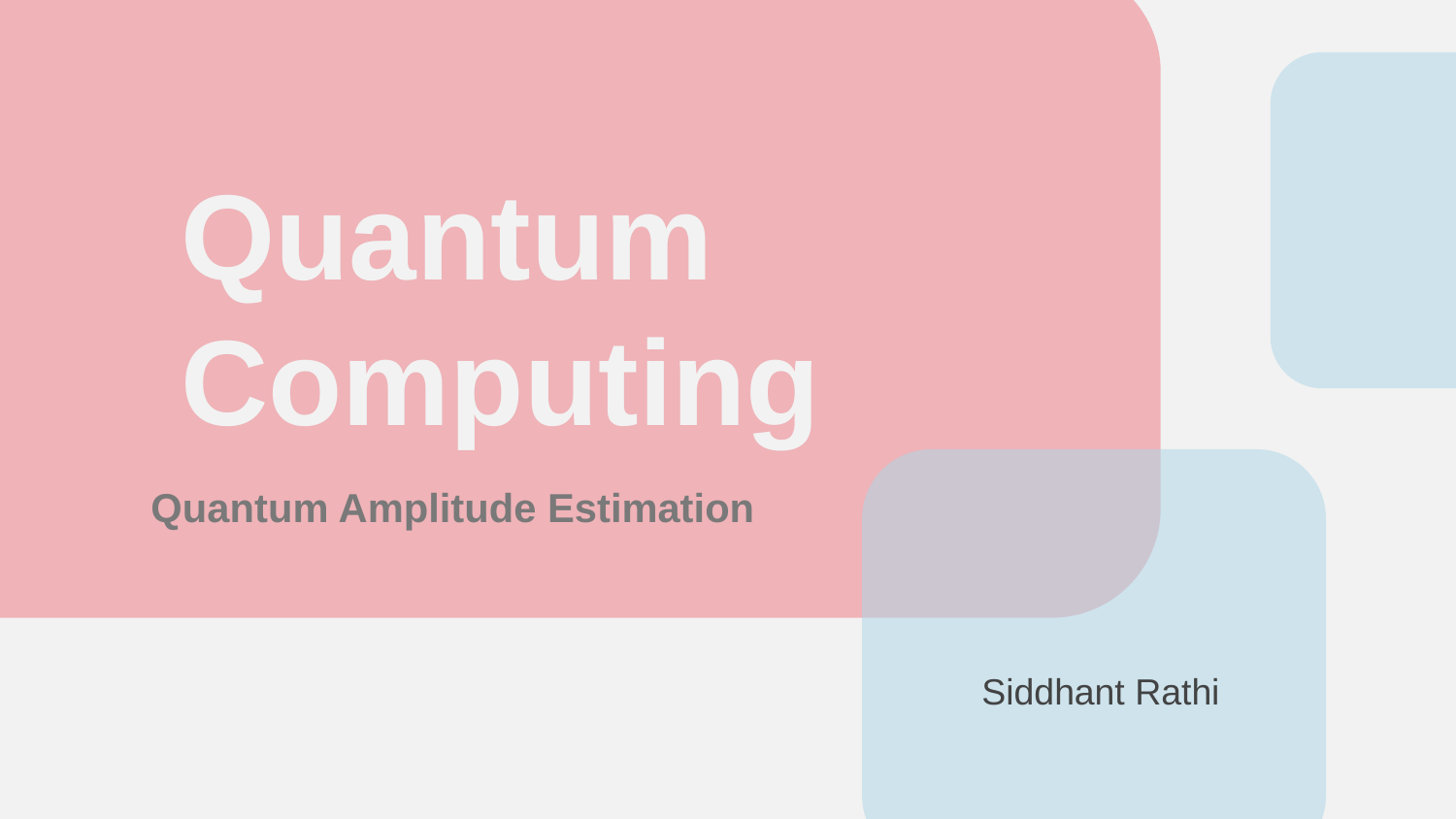

# Quantum Computing
Quantum Amplitude Estimation
Siddhant Rathi